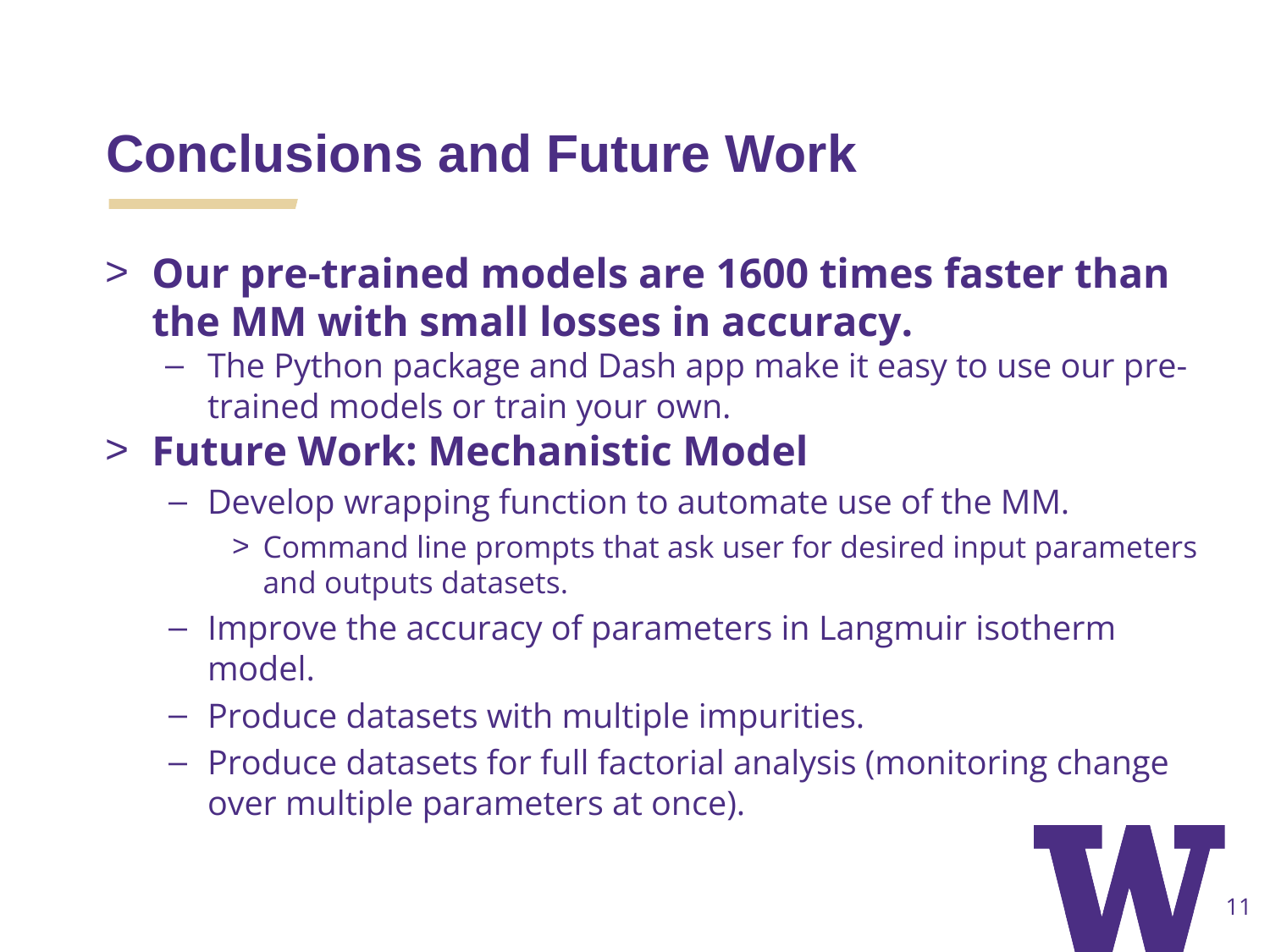

# Conclusions and Future Work
Our pre-trained models are 1600 times faster than the MM with small losses in accuracy.
The Python package and Dash app make it easy to use our pre-trained models or train your own.
Future Work: Mechanistic Model
Develop wrapping function to automate use of the MM.
Command line prompts that ask user for desired input parameters and outputs datasets.
Improve the accuracy of parameters in Langmuir isotherm model.
Produce datasets with multiple impurities.
Produce datasets for full factorial analysis (monitoring change over multiple parameters at once).

11